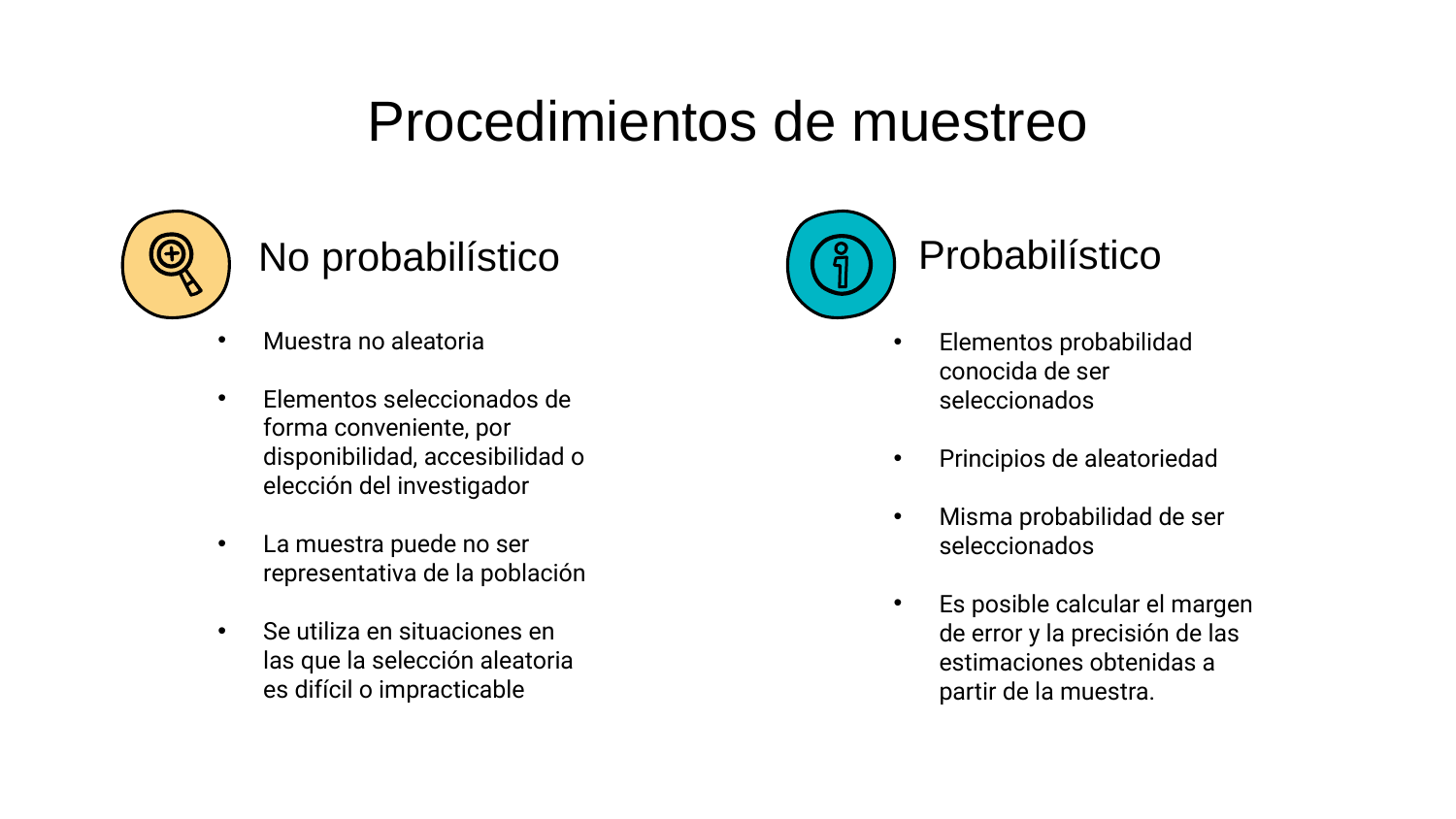

# Procedimientos de muestreo

Probabilístico
No probabilístico

Muestra no aleatoria

Elementos seleccionados de forma conveniente, por disponibilidad, accesibilidad o elección del investigador

La muestra puede no ser representativa de la población

Se utiliza en situaciones en las que la selección aleatoria es difícil o impracticable
Elementos probabilidad conocida de ser seleccionados

Principios de aleatoriedad

Misma probabilidad de ser seleccionados

Es posible calcular el margen de error y la precisión de las estimaciones obtenidas a partir de la muestra.